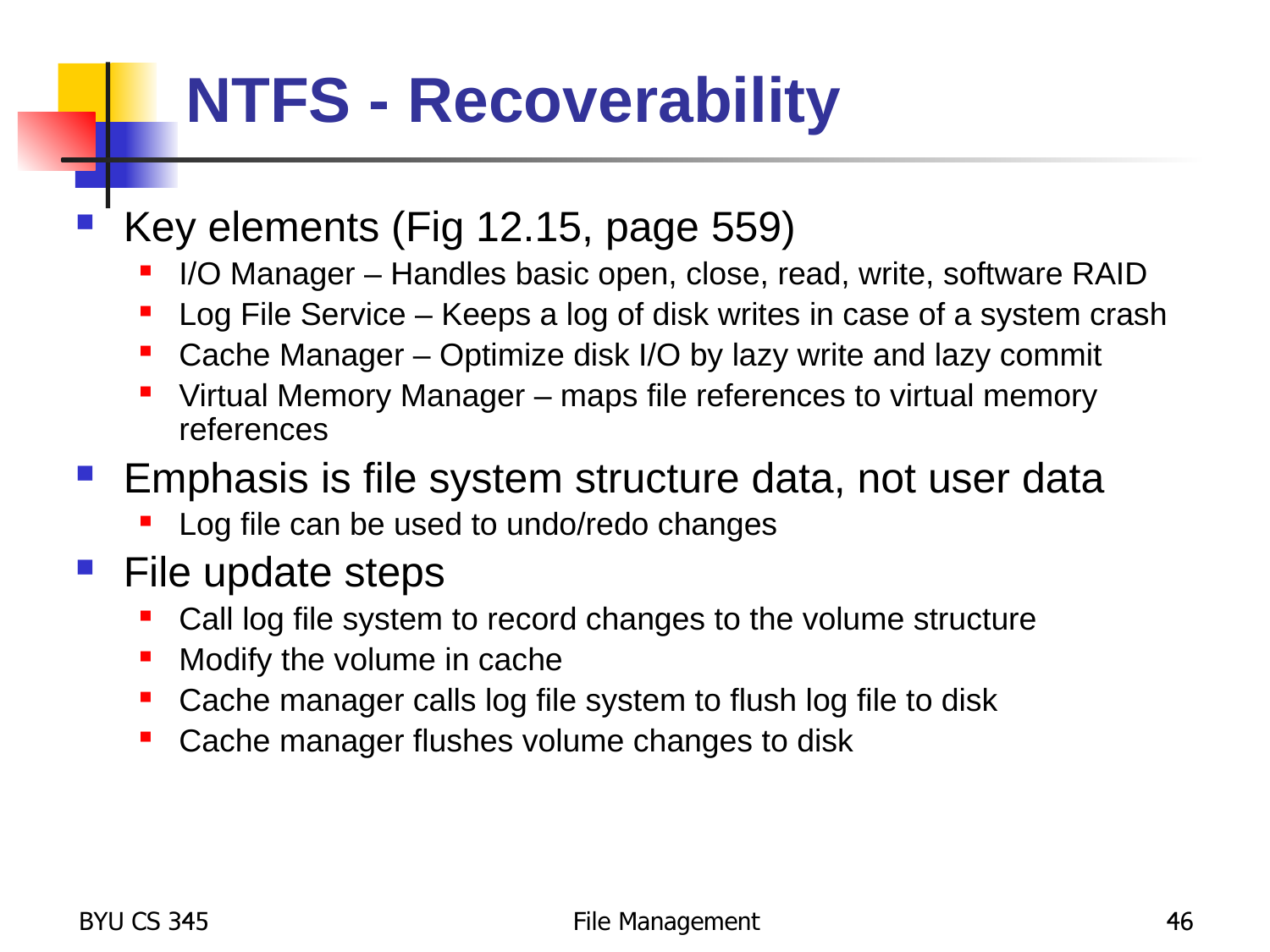

# NTFS - Recoverability
Key elements (Fig 12.15, page 559)
I/O Manager – Handles basic open, close, read, write, software RAID
Log File Service – Keeps a log of disk writes in case of a system crash
Cache Manager – Optimize disk I/O by lazy write and lazy commit
Virtual Memory Manager – maps file references to virtual memory references
Emphasis is file system structure data, not user data
Log file can be used to undo/redo changes
File update steps
Call log file system to record changes to the volume structure
Modify the volume in cache
Cache manager calls log file system to flush log file to disk
Cache manager flushes volume changes to disk
BYU CS 345
File Management
46